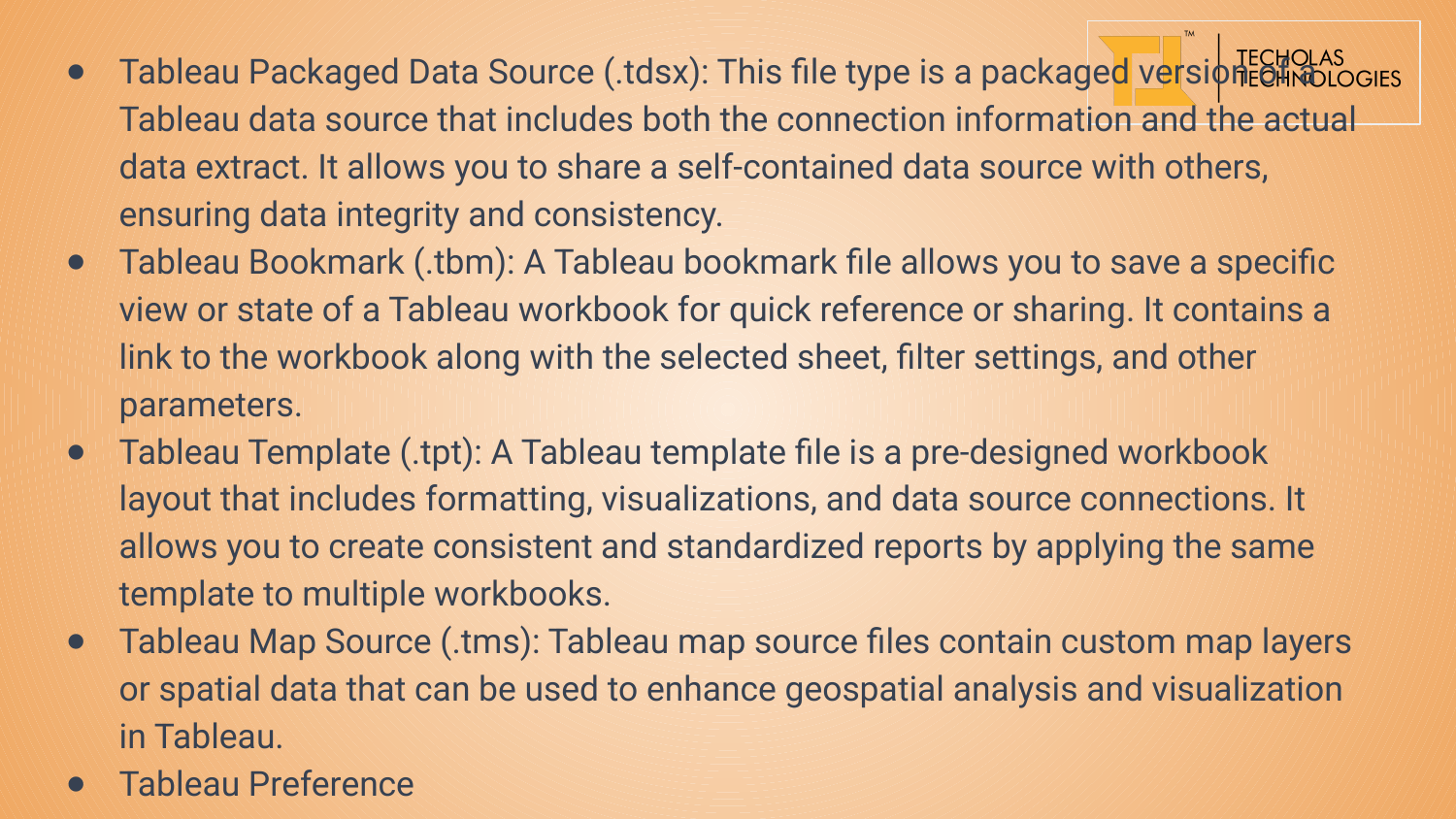

Tableau Packaged Data Source (.tdsx): This file type is a packaged version of a Tableau data source that includes both the connection information and the actual data extract. It allows you to share a self-contained data source with others, ensuring data integrity and consistency.
Tableau Bookmark (.tbm): A Tableau bookmark file allows you to save a specific view or state of a Tableau workbook for quick reference or sharing. It contains a link to the workbook along with the selected sheet, filter settings, and other parameters.
Tableau Template (.tpt): A Tableau template file is a pre-designed workbook layout that includes formatting, visualizations, and data source connections. It allows you to create consistent and standardized reports by applying the same template to multiple workbooks.
Tableau Map Source (.tms): Tableau map source files contain custom map layers or spatial data that can be used to enhance geospatial analysis and visualization in Tableau.
Tableau Preference